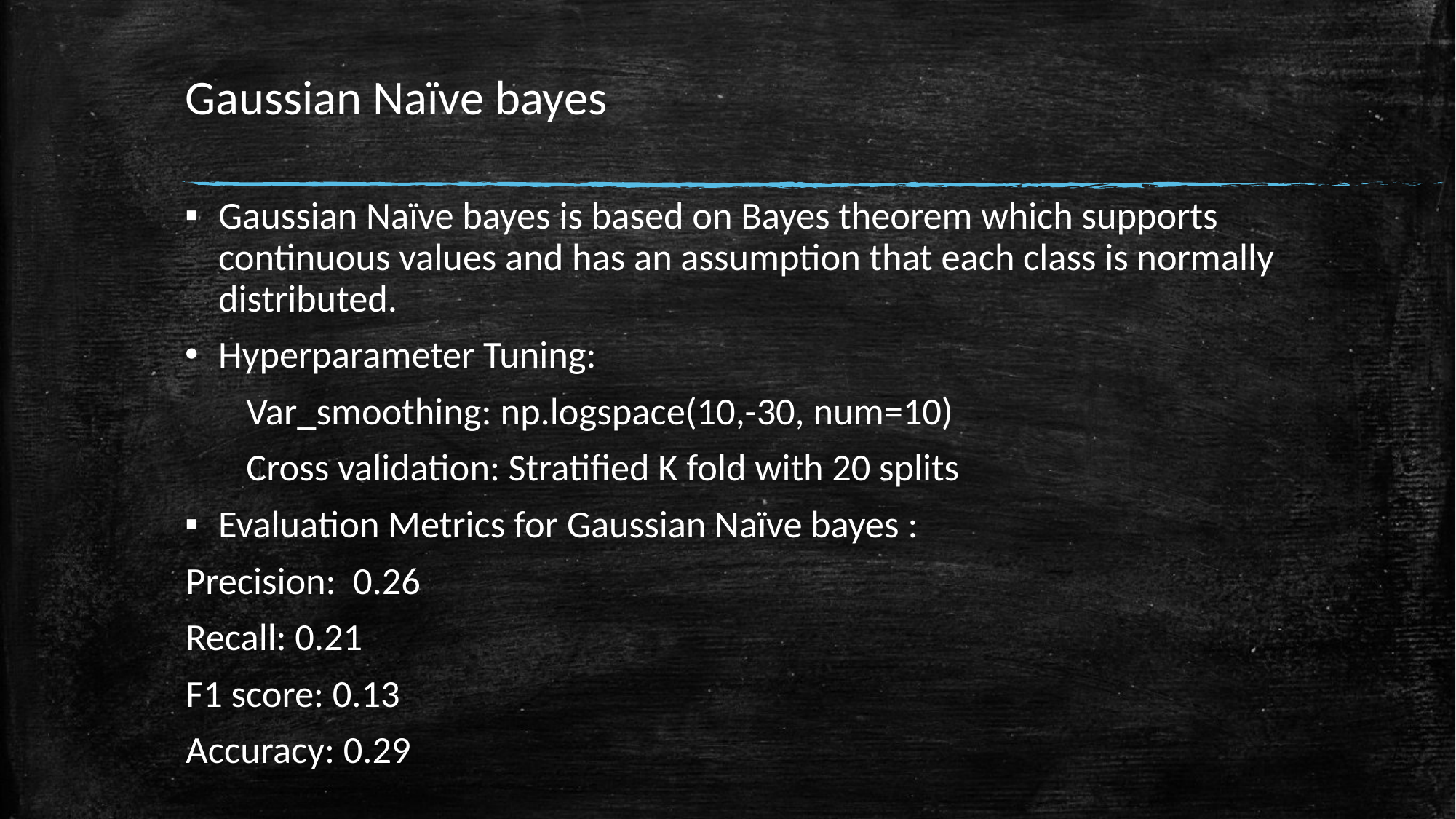

# Gaussian Naïve bayes
Gaussian Naïve bayes is based on Bayes theorem which supports continuous values and has an assumption that each class is normally distributed.
Hyperparameter Tuning:
	Var_smoothing: np.logspace(10,-30, num=10)
	Cross validation: Stratified K fold with 20 splits
Evaluation Metrics for Gaussian Naïve bayes :
	Precision:  0.26
	Recall: 0.21
	F1 score: 0.13
	Accuracy: 0.29